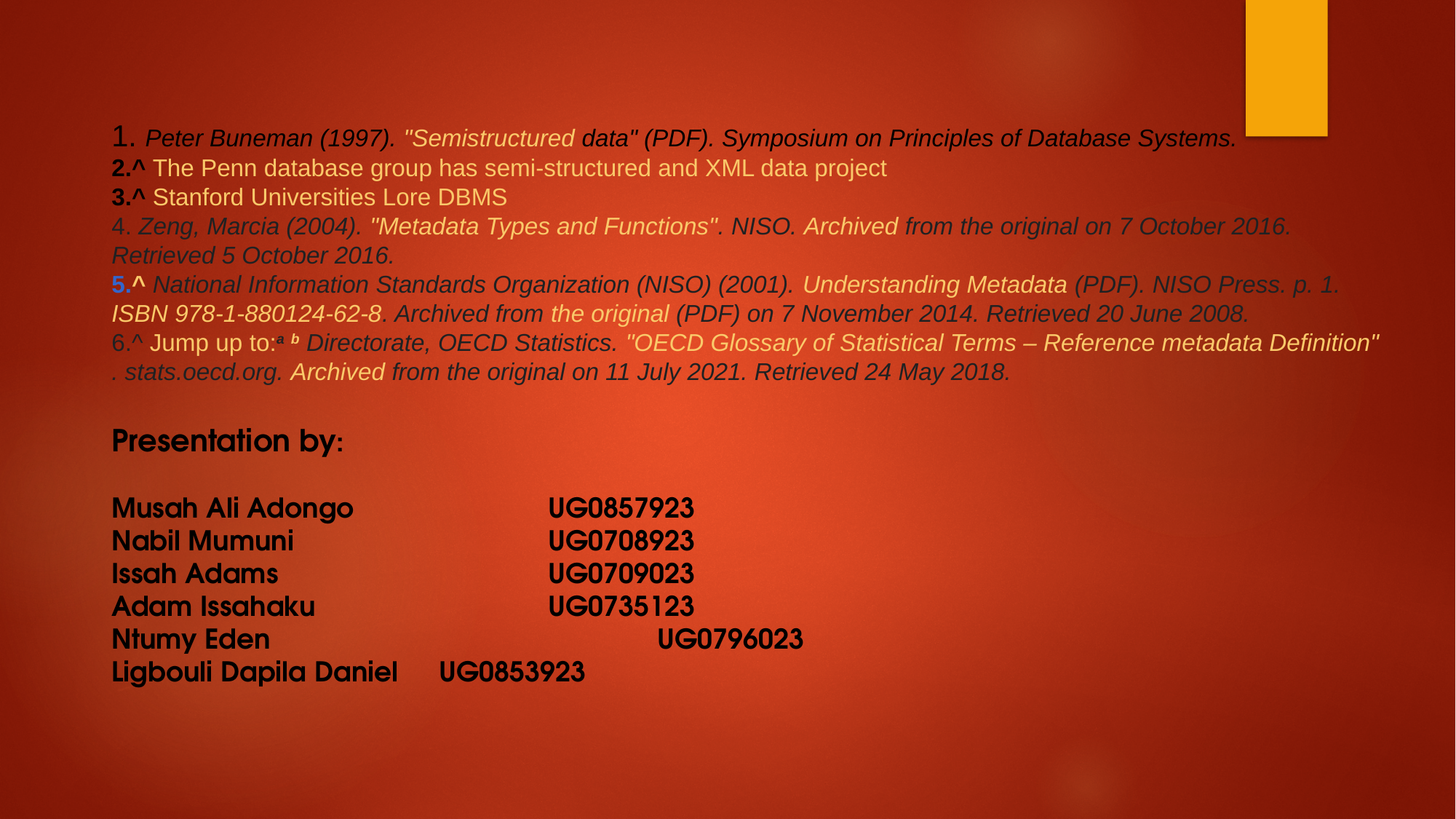

Peter Buneman (1997). "Semistructured data" (PDF). Symposium on Principles of Database Systems.
^ The Penn database group has semi-structured and XML data project
^ Stanford Universities Lore DBMS
 Zeng, Marcia (2004). "Metadata Types and Functions". NISO. Archived from the original on 7 October 2016. Retrieved 5 October 2016.
^ National Information Standards Organization (NISO) (2001). Understanding Metadata (PDF). NISO Press. p. 1. ISBN 978-1-880124-62-8. Archived from the original (PDF) on 7 November 2014. Retrieved 20 June 2008.
^ Jump up to:a b Directorate, OECD Statistics. "OECD Glossary of Statistical Terms – Reference metadata Definition". stats.oecd.org. Archived from the original on 11 July 2021. Retrieved 24 May 2018.

Presentation by:

Musah Ali Adongo		UG0857923
Nabil Mumuni			UG0708923
Issah Adams			UG0709023
Adam Issahaku			UG0735123
Ntumy Eden				UG0796023
Ligbouli Dapila Daniel	UG0853923